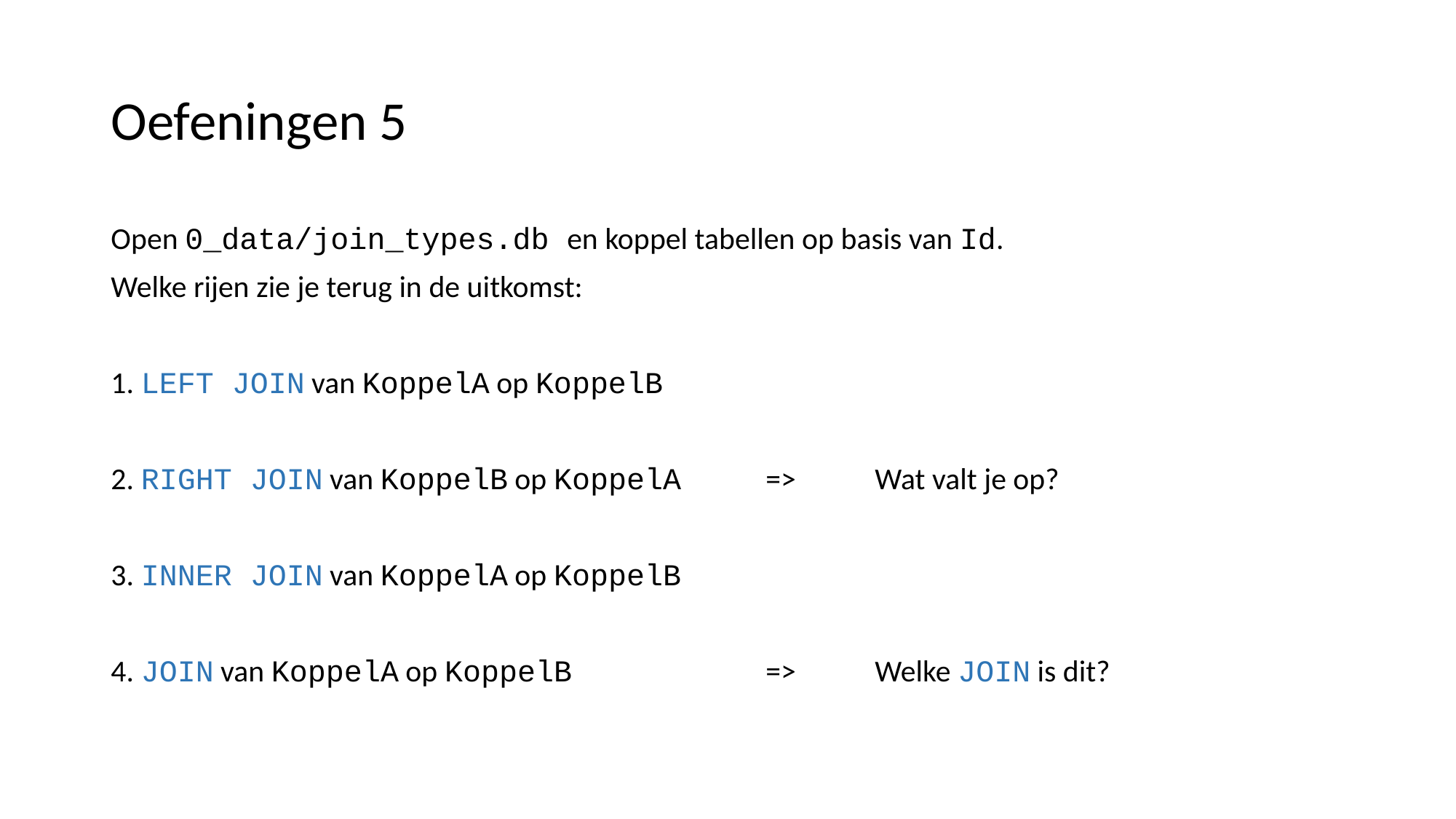

# Oefeningen 5
Open 0_data/join_types.db en koppel tabellen op basis van Id.
Welke rijen zie je terug in de uitkomst:

1. LEFT JOIN van KoppelA op KoppelB

2. RIGHT JOIN van KoppelB op KoppelA	=>	Wat valt je op?

3. INNER JOIN van KoppelA op KoppelB

4. JOIN van KoppelA op KoppelB 		=>	Welke JOIN is dit?